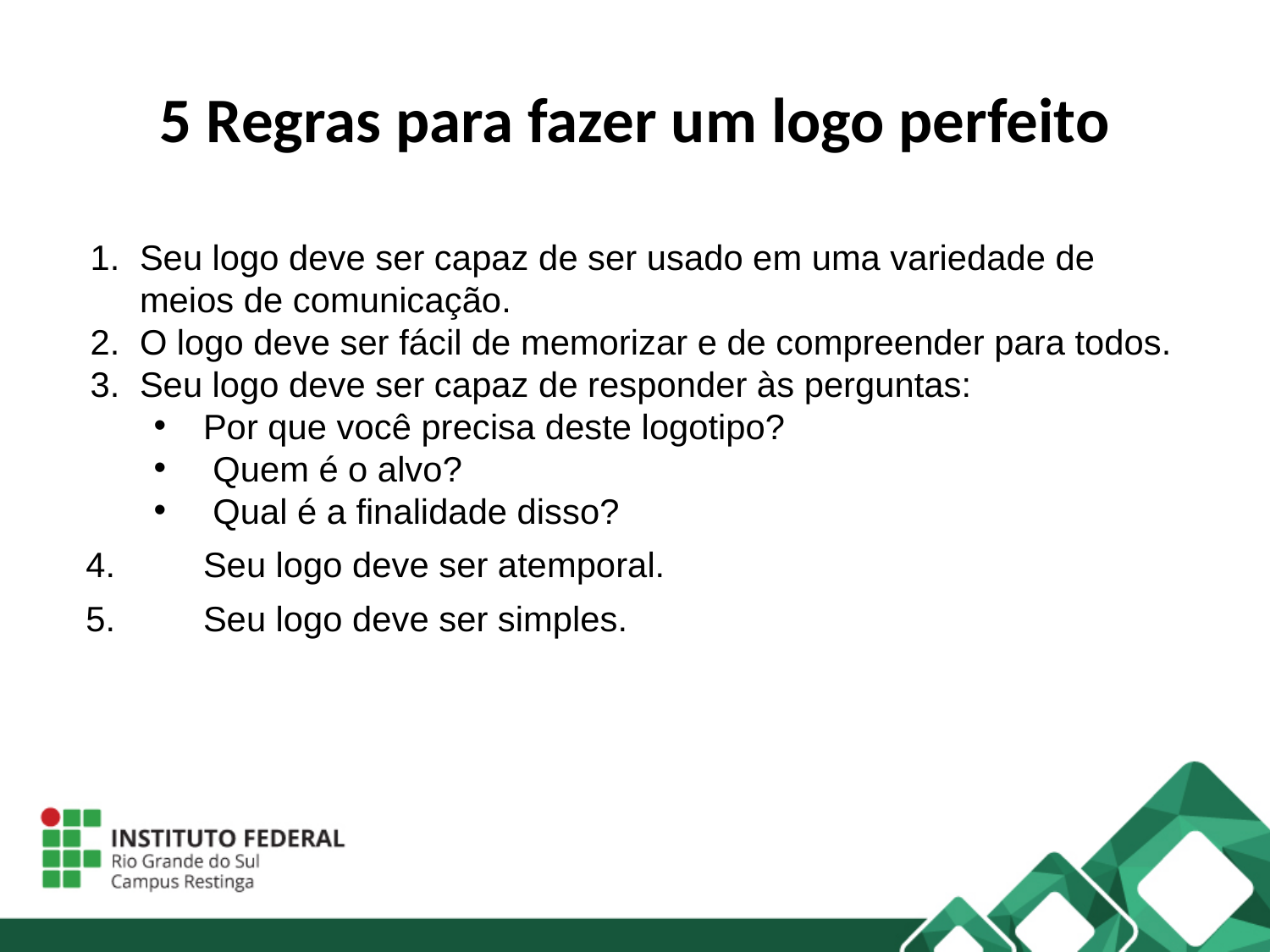

# 5 Regras para fazer um logo perfeito
Seu logo deve ser capaz de ser usado em uma variedade de meios de comunicação.
O logo deve ser fácil de memorizar e de compreender para todos.
Seu logo deve ser capaz de responder às perguntas:
Por que você precisa deste logotipo?
 Quem é o alvo?
 Qual é a finalidade disso?
 4.	Seu logo deve ser atemporal.
 5.	Seu logo deve ser simples.